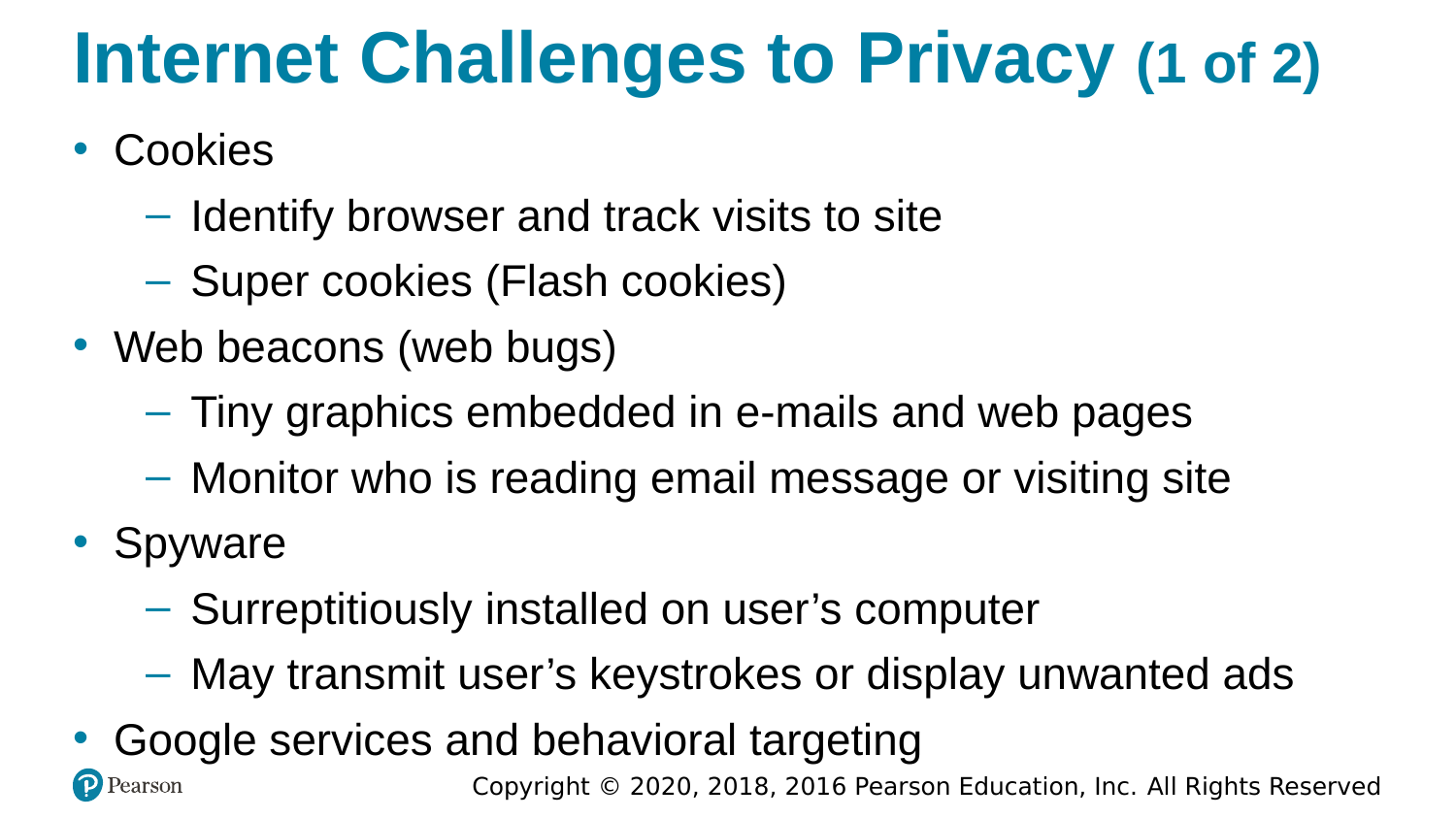

# Internet Challenges to Privacy (1 of 2)
Cookies
Identify browser and track visits to site
Super cookies (Flash cookies)
Web beacons (web bugs)
Tiny graphics embedded in e-mails and web pages
Monitor who is reading email message or visiting site
Spyware
Surreptitiously installed on user’s computer
May transmit user’s keystrokes or display unwanted ads
Google services and behavioral targeting